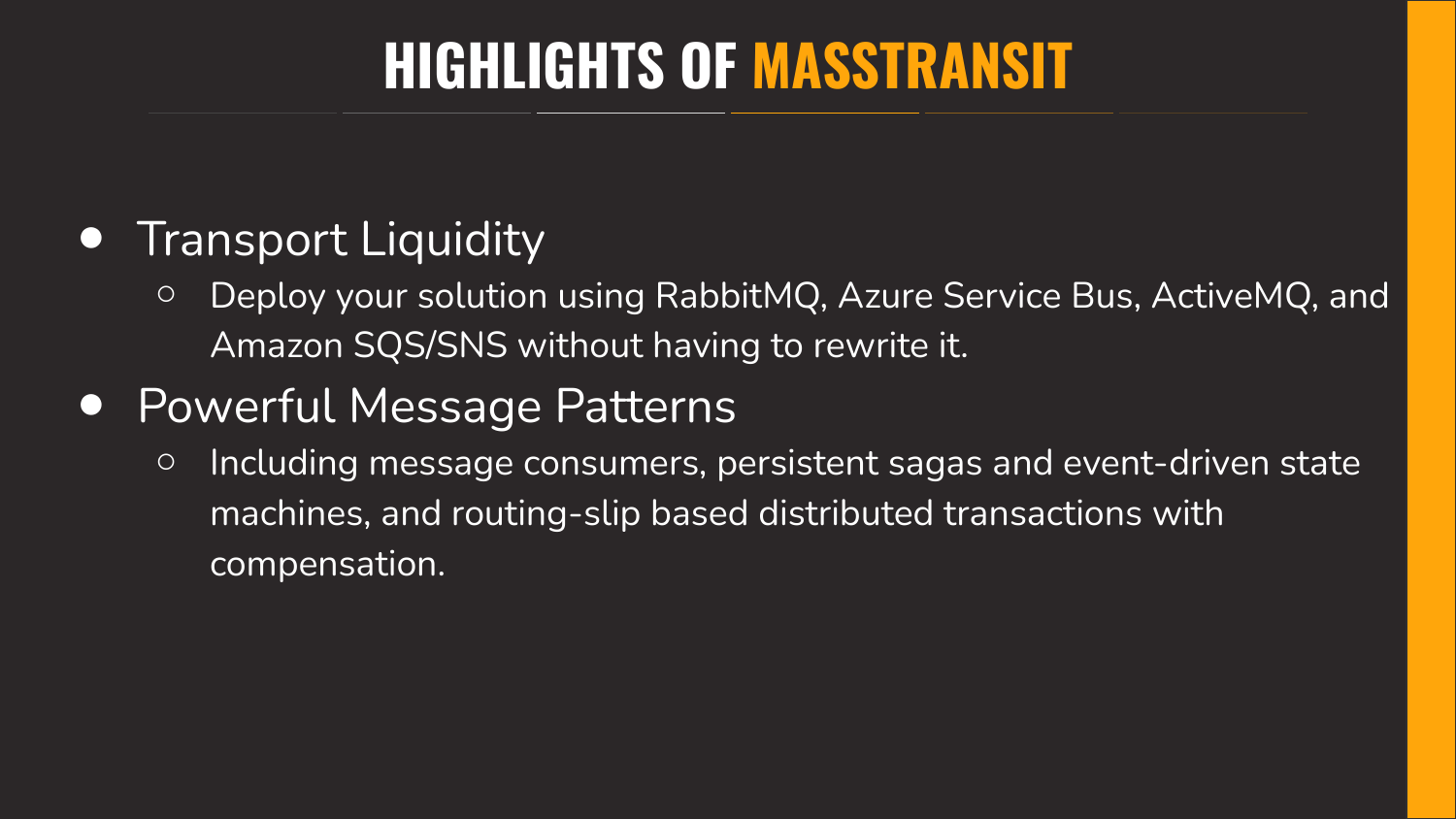

# HIGHLIGHTS OF MASSTRANSIT
Transport Liquidity
Deploy your solution using RabbitMQ, Azure Service Bus, ActiveMQ, and Amazon SQS/SNS without having to rewrite it.
Powerful Message Patterns
Including message consumers, persistent sagas and event-driven state machines, and routing-slip based distributed transactions with compensation.